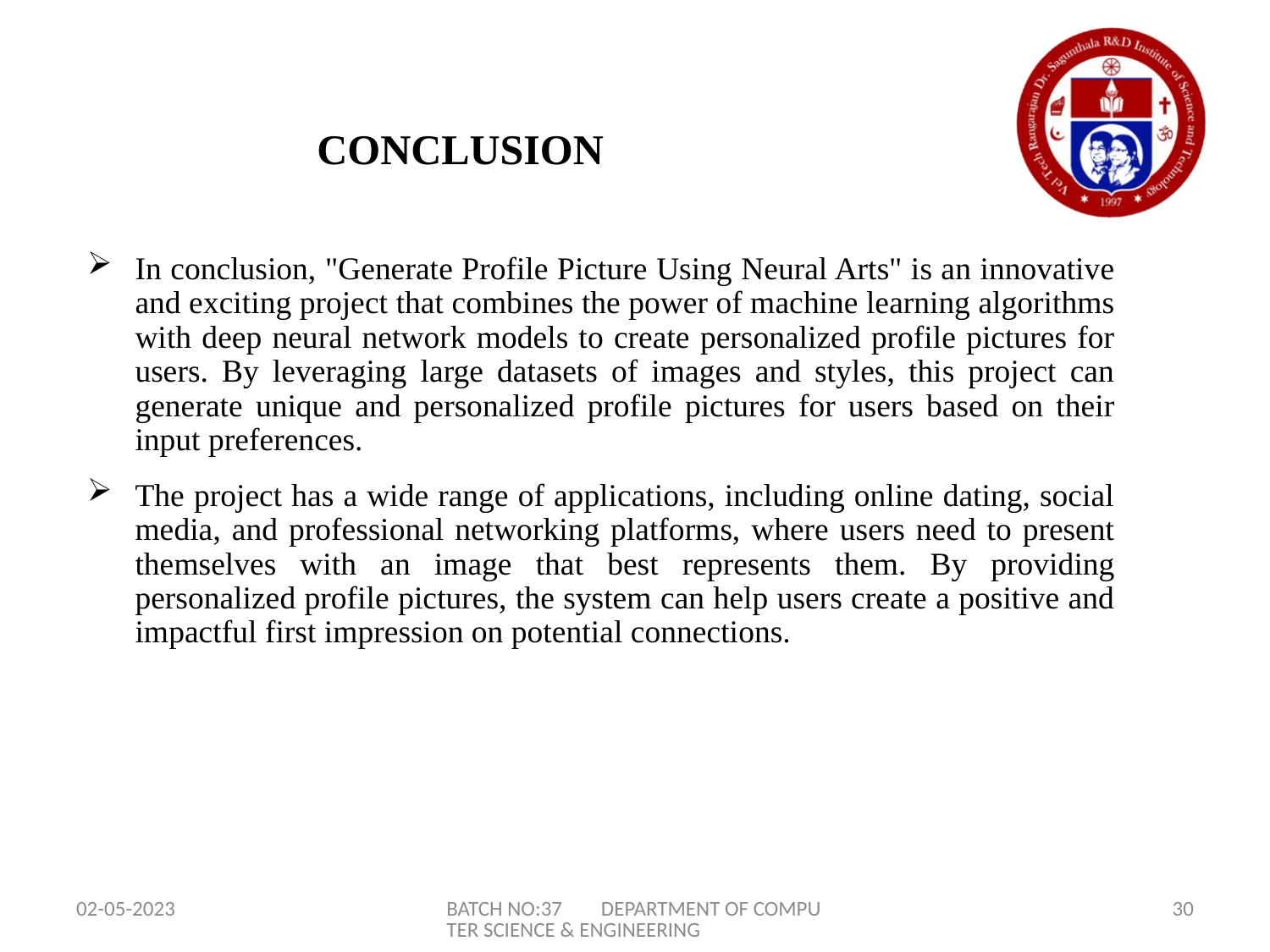

# CONCLUSION

In conclusion, "Generate Profile Picture Using Neural Arts" is an innovative and exciting project that combines the power of machine learning algorithms with deep neural network models to create personalized profile pictures for users. By leveraging large datasets of images and styles, this project can generate unique and personalized profile pictures for users based on their input preferences.
The project has a wide range of applications, including online dating, social media, and professional networking platforms, where users need to present themselves with an image that best represents them. By providing personalized profile pictures, the system can help users create a positive and impactful first impression on potential connections.

02-05-2023
BATCH NO:37        DEPARTMENT OF COMPUTER SCIENCE & ENGINEERING
30